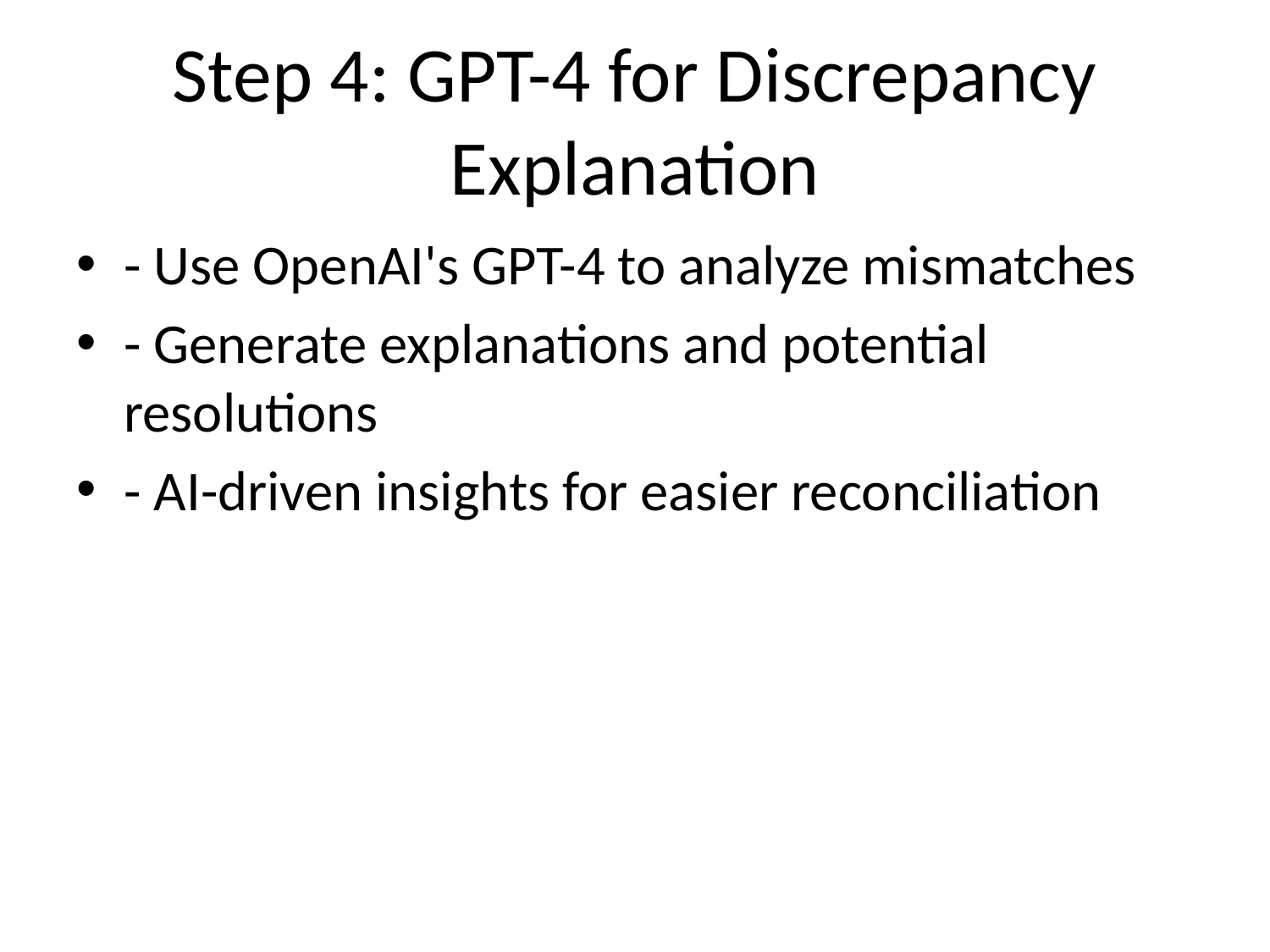

# Step 4: GPT-4 for Discrepancy Explanation
- Use OpenAI's GPT-4 to analyze mismatches
- Generate explanations and potential resolutions
- AI-driven insights for easier reconciliation